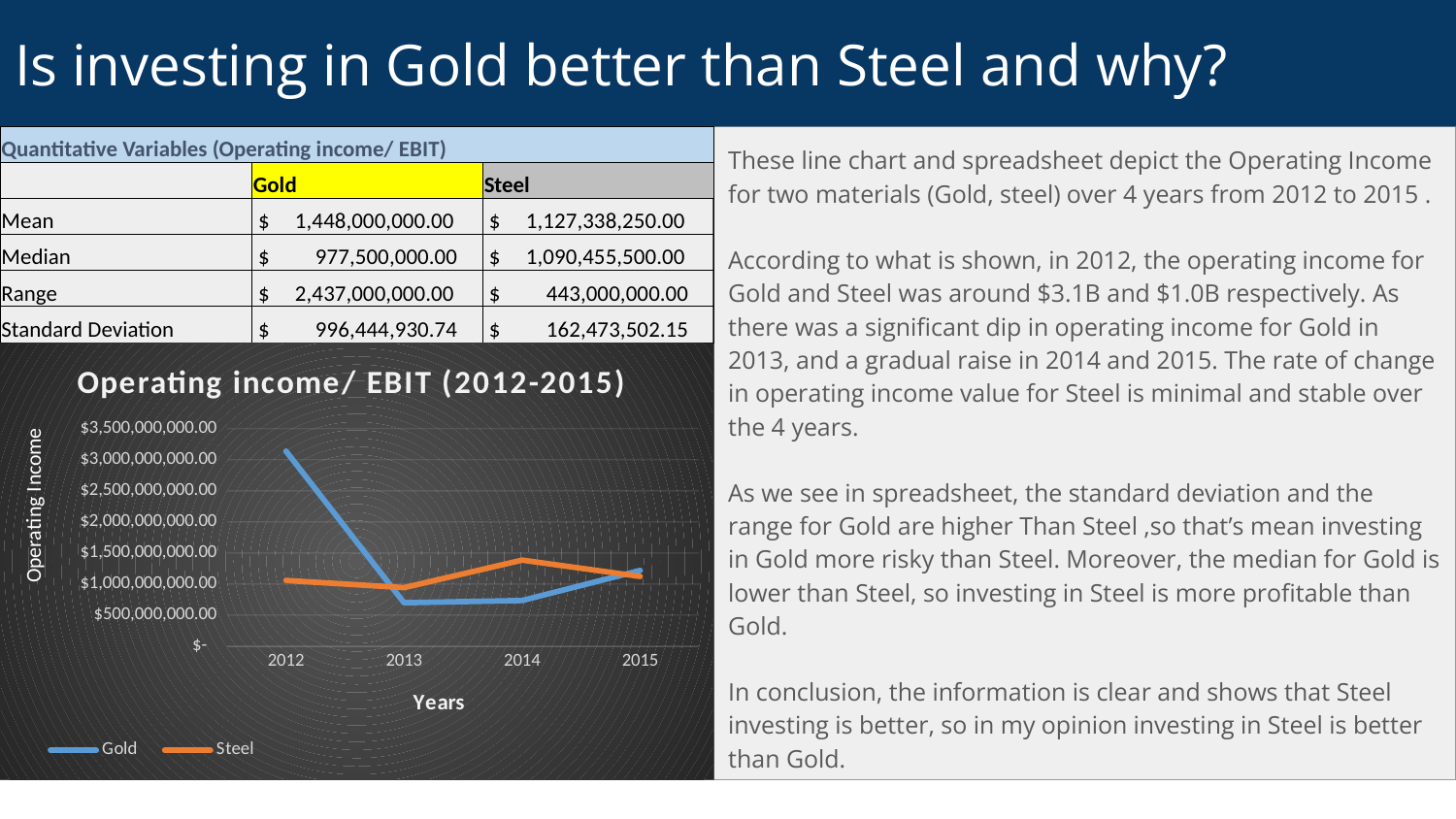

# Is investing in Gold better than Steel and why?
| Quantitative Variables (Operating income/ EBIT) |  |  |
| --- | --- | --- |
|  | Gold | Steel |
| Mean | $ 1,448,000,000.00 | $ 1,127,338,250.00 |
| Median | $ 977,500,000.00 | $ 1,090,455,500.00 |
| Range | $ 2,437,000,000.00 | $ 443,000,000.00 |
| Standard Deviation | $ 996,444,930.74 | $ 162,473,502.15 |

These line chart and spreadsheet depict the Operating Income for two materials (Gold, steel) over 4 years from 2012 to 2015 .
According to what is shown, in 2012, the operating income for Gold and Steel was around $3.1B and $1.0B respectively. As there was a significant dip in operating income for Gold in 2013, and a gradual raise in 2014 and 2015. The rate of change in operating income value for Steel is minimal and stable over the 4 years.
As we see in spreadsheet, the standard deviation and the range for Gold are higher Than Steel ,so that’s mean investing in Gold more risky than Steel. Moreover, the median for Gold is lower than Steel, so investing in Steel is more profitable than Gold.
In conclusion, the information is clear and shows that Steel investing is better, so in my opinion investing in Steel is better than Gold.

### Chart: Operating income/ EBIT (2012-2015)

| Category | Gold | Steel |
|---|---|---|
| 2012 | 3137000000.0 | 1058638000.0 |
| 2013 | 700000000.0 | 942721000.0 |
| 2014 | 736000000.0 | 1385721000.0 |
| 2015 | 1219000000.0 | 1122273000.0 |